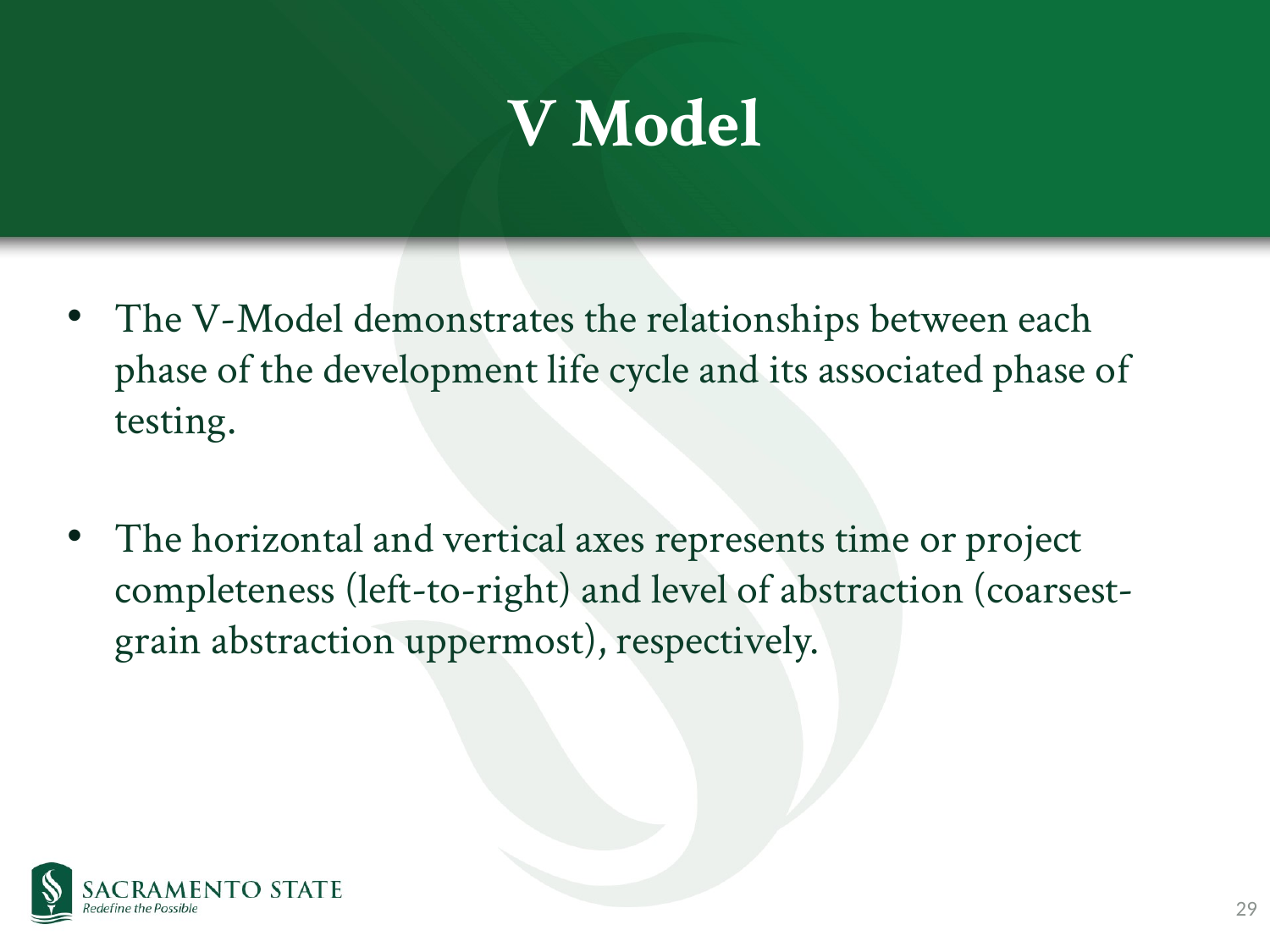

# V Model
The V-Model demonstrates the relationships between each phase of the development life cycle and its associated phase of testing.

The horizontal and vertical axes represents time or project completeness (left-to-right) and level of abstraction (coarsest-grain abstraction uppermost), respectively.

29